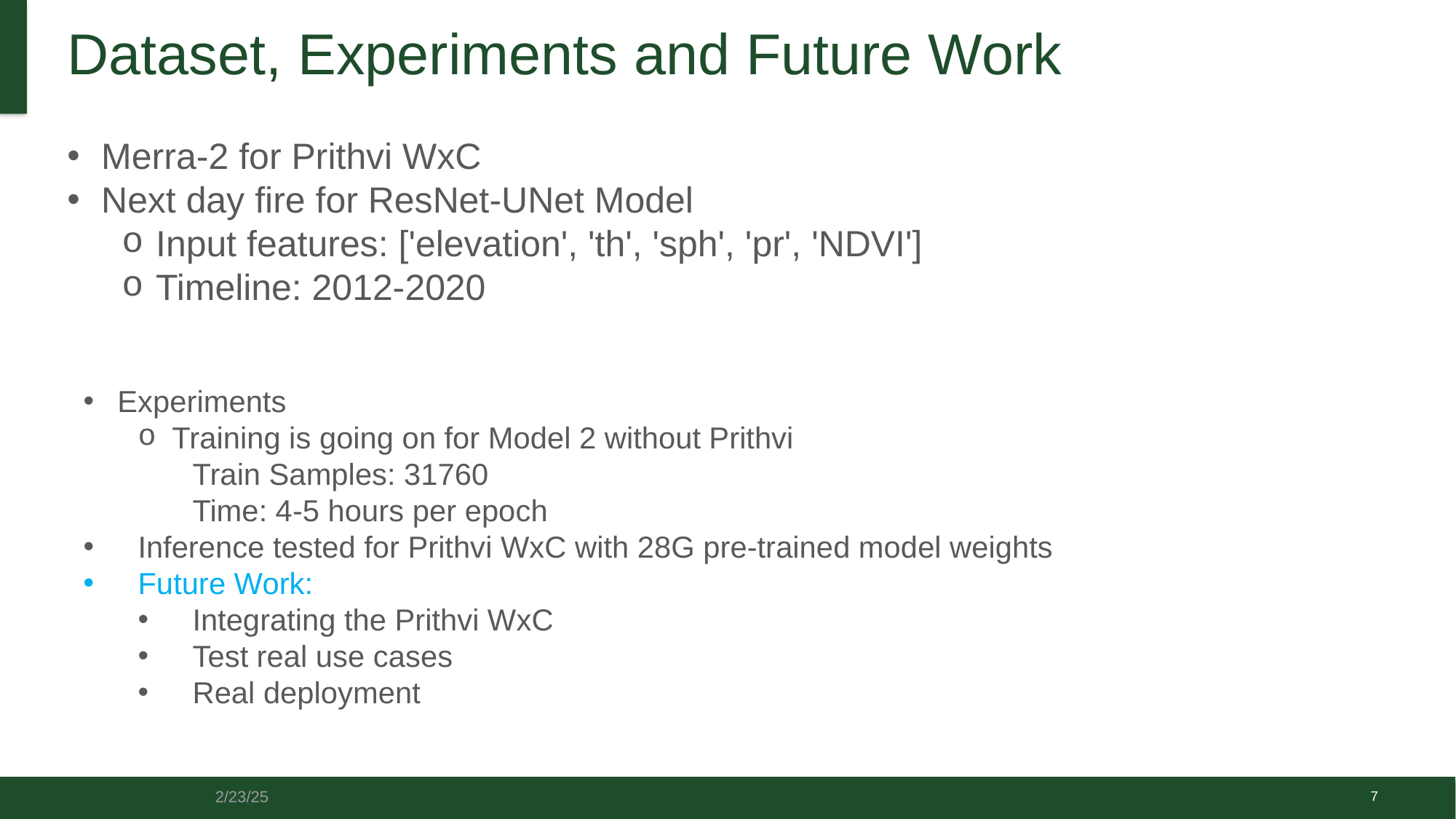

# Dataset, Experiments and Future Work
Merra-2 for Prithvi WxC
Next day fire for ResNet-UNet Model
Input features: ['elevation', 'th', 'sph', 'pr', 'NDVI']
Timeline: 2012-2020

Experiments
Training is going on for Model 2 without Prithvi
Train Samples: 31760
Time: 4-5 hours per epoch
Inference tested for Prithvi WxC with 28G pre-trained model weights
Future Work:
Integrating the Prithvi WxC
Test real use cases
Real deployment

7
2/23/25